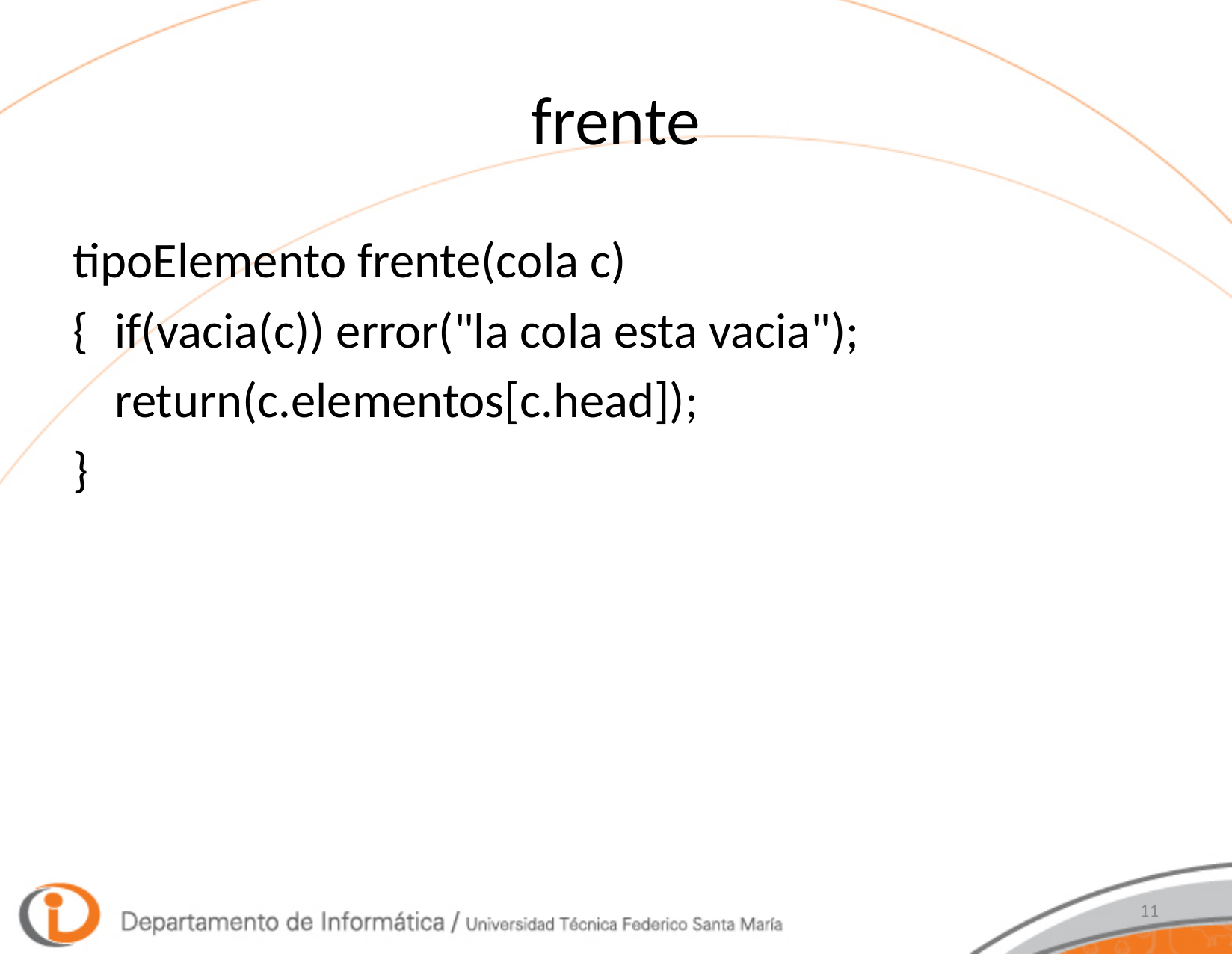

# frente
tipoElemento frente(cola c)
{	if(vacia(c)) error("la cola esta vacia");
   	return(c.elementos[c.head]);
}
11